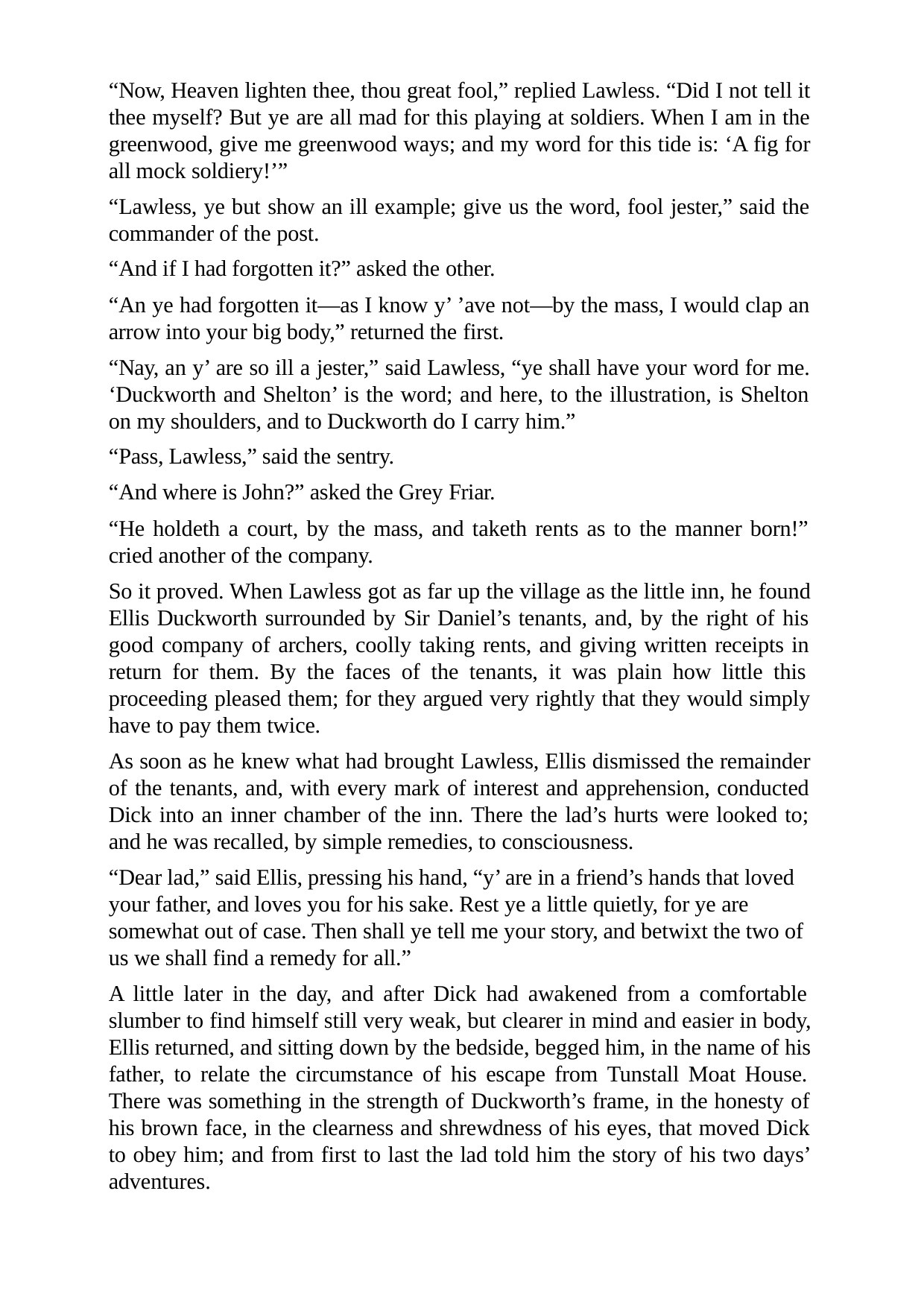

“Now, Heaven lighten thee, thou great fool,” replied Lawless. “Did I not tell it  thee myself? But ye are all mad for this playing at soldiers. When I am in the  greenwood, give me greenwood ways; and my word for this tide is: ‘A fig for  all mock soldiery!’”
“Lawless, ye but show an ill example; give us the word, fool jester,” said the  commander of the post.
“And if I had forgotten it?” asked the other.
“An ye had forgotten it—as I know y’ ’ave not—by the mass, I would clap an  arrow into your big body,” returned the first.
“Nay, an y’ are so ill a jester,” said Lawless, “ye shall have your word for me.  ‘Duckworth and Shelton’ is the word; and here, to the illustration, is Shelton  on my shoulders, and to Duckworth do I carry him.”
“Pass, Lawless,” said the sentry.
“And where is John?” asked the Grey Friar.
“He holdeth a court, by the mass, and taketh rents as to the manner born!”  cried another of the company.
So it proved. When Lawless got as far up the village as the little inn, he found  Ellis Duckworth surrounded by Sir Daniel’s tenants, and, by the right of his  good company of archers, coolly taking rents, and giving written receipts in  return for them. By the faces of the tenants, it was plain how little this  proceeding pleased them; for they argued very rightly that they would simply  have to pay them twice.
As soon as he knew what had brought Lawless, Ellis dismissed the remainder  of the tenants, and, with every mark of interest and apprehension, conducted  Dick into an inner chamber of the inn. There the lad’s hurts were looked to;  and he was recalled, by simple remedies, to consciousness.
“Dear lad,” said Ellis, pressing his hand, “y’ are in a friend’s hands that loved  your father, and loves you for his sake. Rest ye a little quietly, for ye are  somewhat out of case. Then shall ye tell me your story, and betwixt the two of  us we shall find a remedy for all.”
A little later in the day, and after Dick had awakened from a comfortable  slumber to find himself still very weak, but clearer in mind and easier in body,  Ellis returned, and sitting down by the bedside, begged him, in the name of his  father, to relate the circumstance of his escape from Tunstall Moat House.  There was something in the strength of Duckworth’s frame, in the honesty of  his brown face, in the clearness and shrewdness of his eyes, that moved Dick  to obey him; and from first to last the lad told him the story of his two days’  adventures.